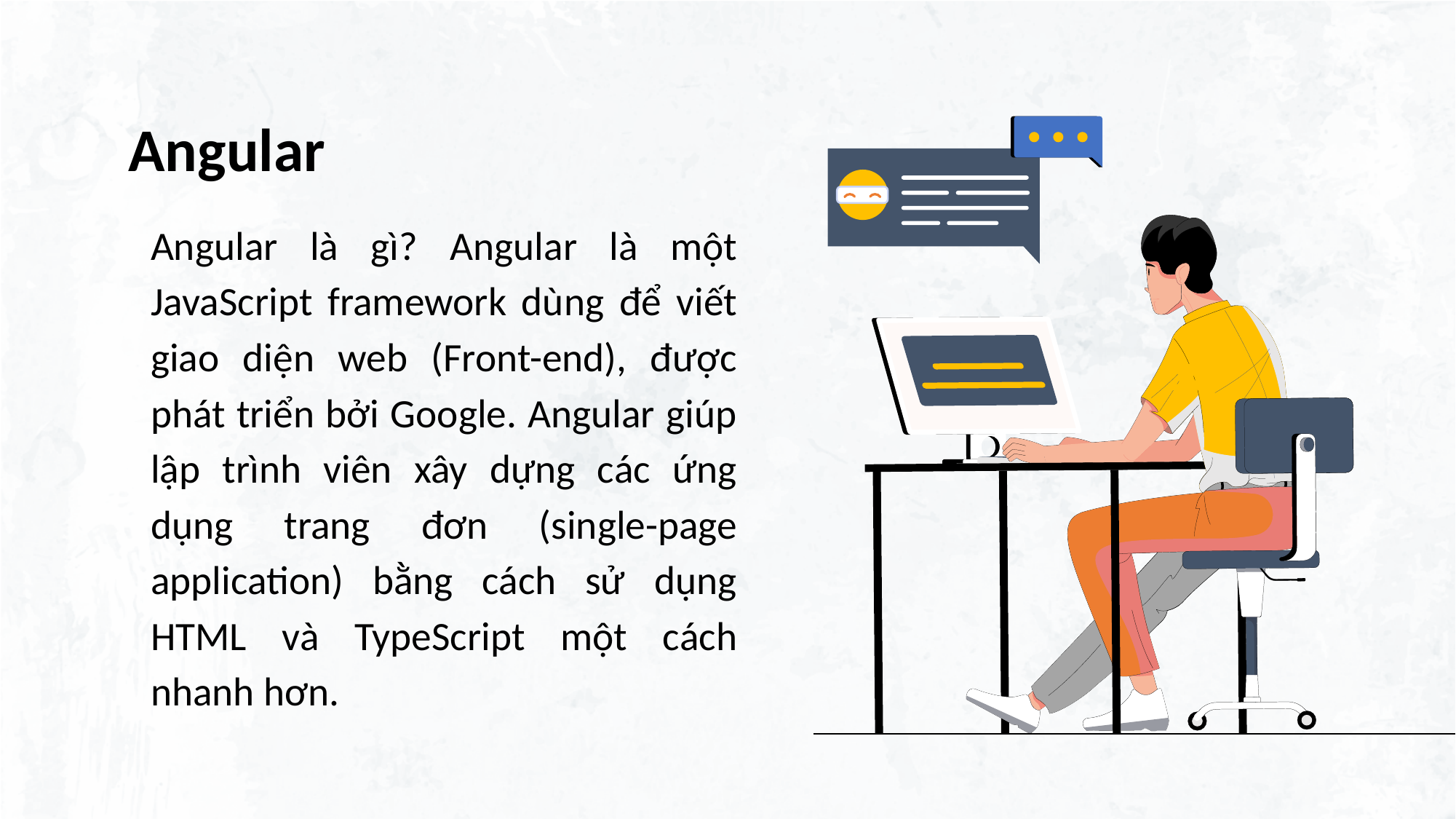

# Angular

Angular là gì? Angular là một JavaScript framework dùng để viết giao diện web (Front-end), được phát triển bởi Google. Angular giúp lập trình viên xây dựng các ứng dụng trang đơn (single-page application) bằng cách sử dụng HTML và TypeScript một cách nhanh hơn.